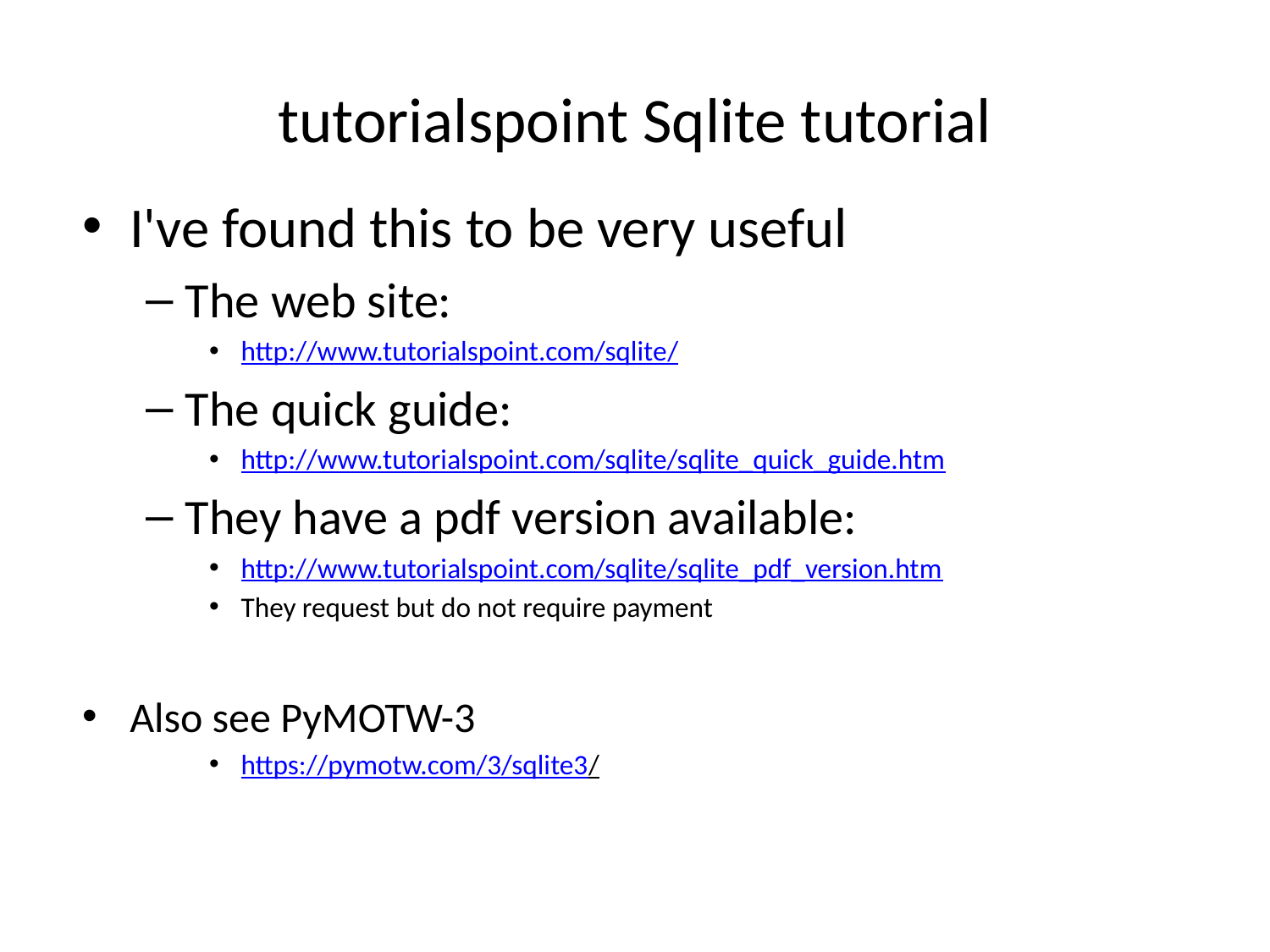

# tutorialspoint Sqlite tutorial
I've found this to be very useful
The web site:
http://www.tutorialspoint.com/sqlite/
The quick guide:
http://www.tutorialspoint.com/sqlite/sqlite_quick_guide.htm
They have a pdf version available:
http://www.tutorialspoint.com/sqlite/sqlite_pdf_version.htm
They request but do not require payment

Also see PyMOTW-3
https://pymotw.com/3/sqlite3/